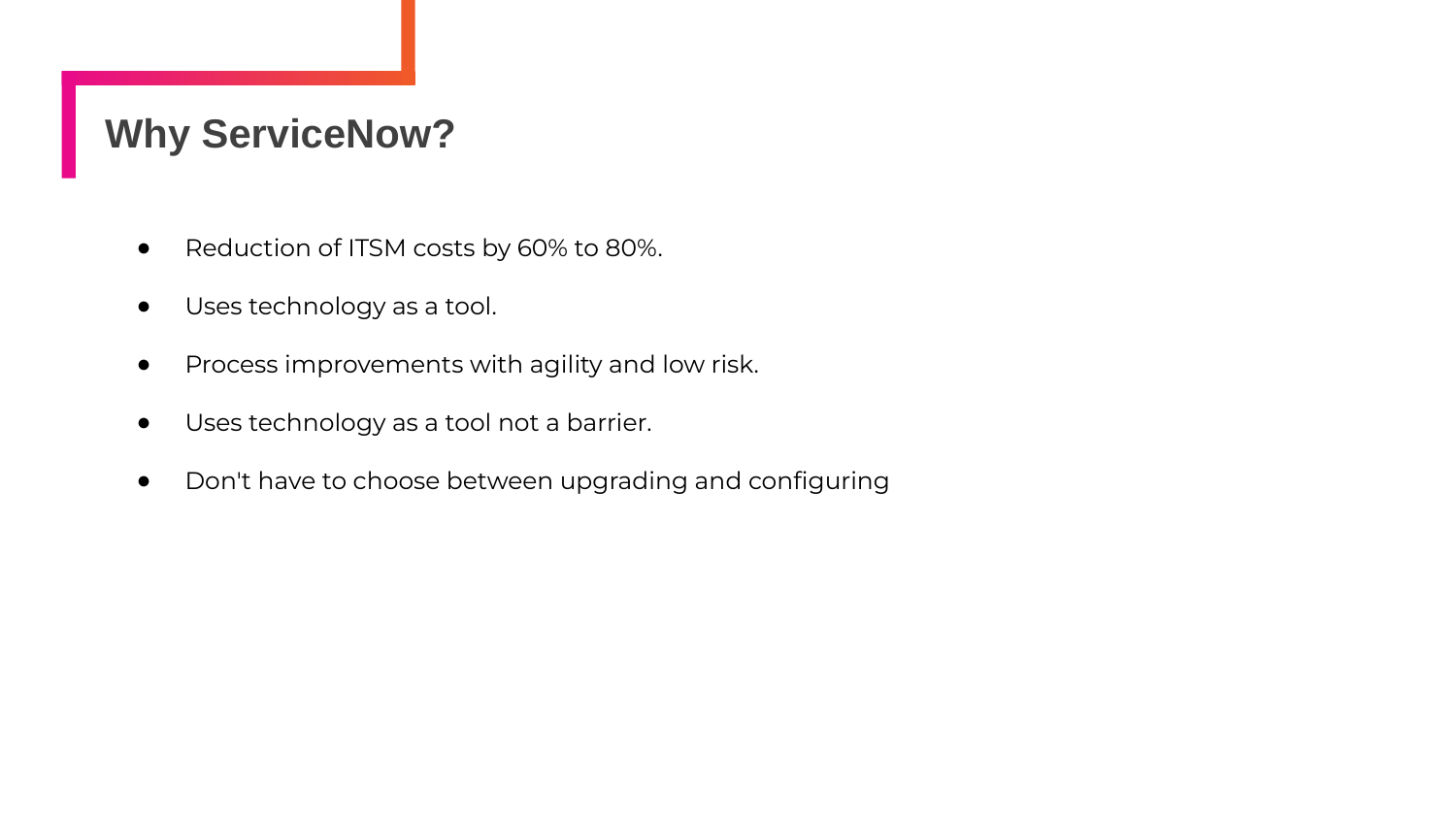

# Why ServiceNow?
Reduction of ITSM costs by 60% to 80%.
Uses technology as a tool.
Process improvements with agility and low risk.
Uses technology as a tool not a barrier.
Don't have to choose between upgrading and configuring